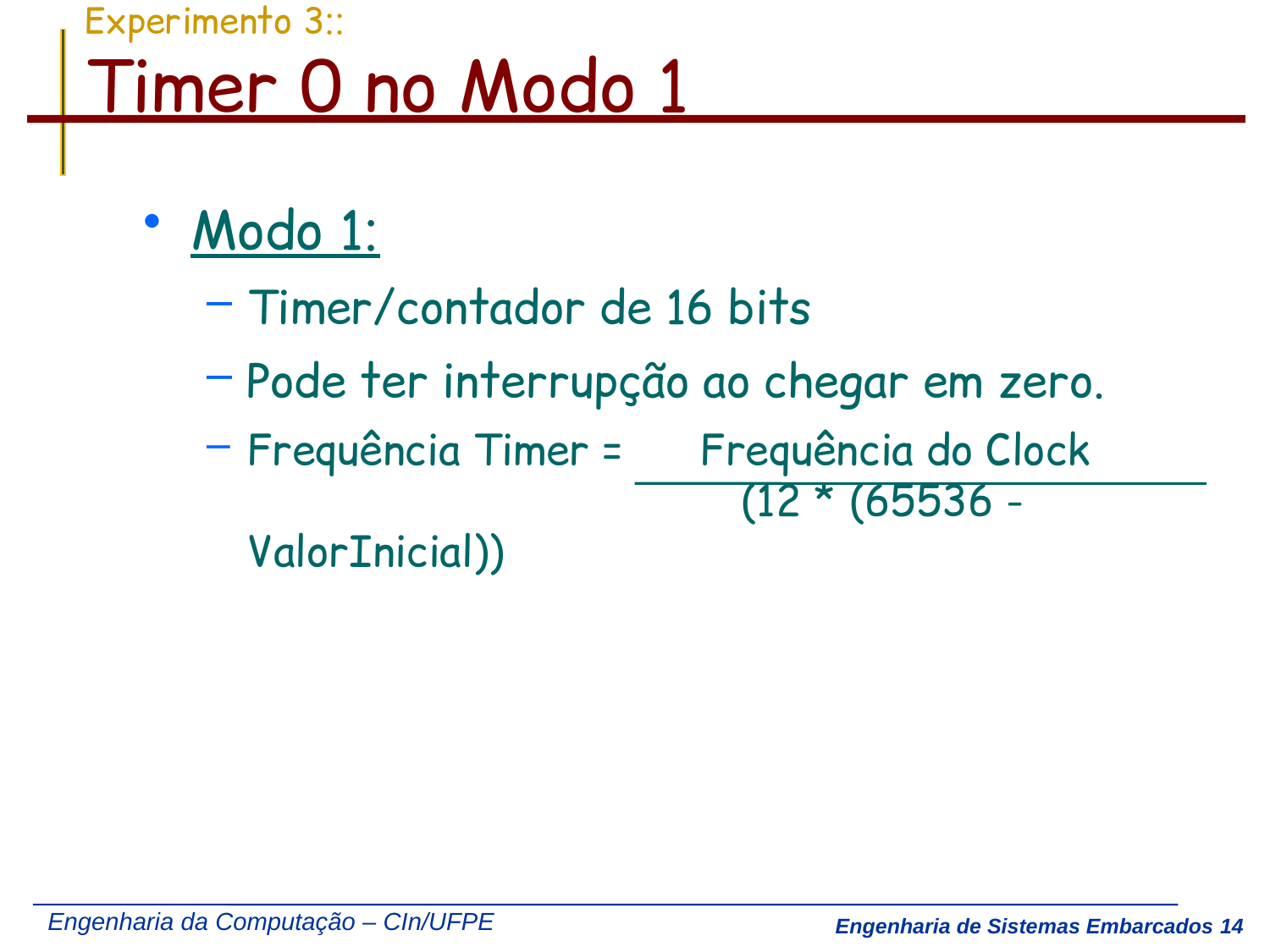

# Experimento 3:: Timer 0 no Modo 1
Modo 1:
Timer/contador de 16 bits
Pode ter interrupção ao chegar em zero.
Frequência Timer =      Frequência do Clock
			         (12 * (65536 - ValorInicial))